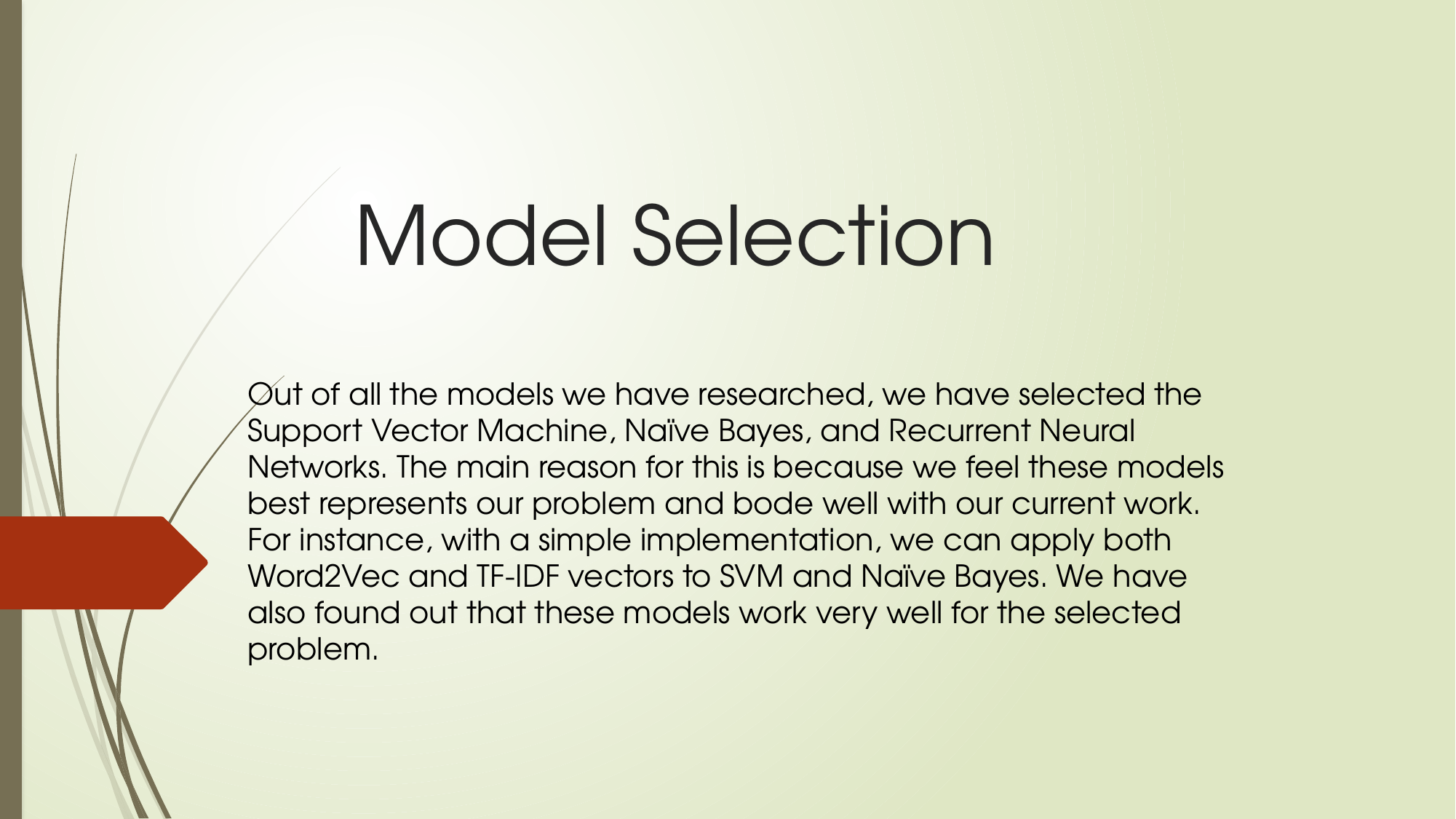

# Model Selection
Out of all the models we have researched, we have selected the Support Vector Machine, Naïve Bayes, and Recurrent Neural Networks. The main reason for this is because we feel these models best represents our problem and bode well with our current work. For instance, with a simple implementation, we can apply both Word2Vec and TF-IDF vectors to SVM and Naïve Bayes. We have also found out that these models work very well for the selected problem.